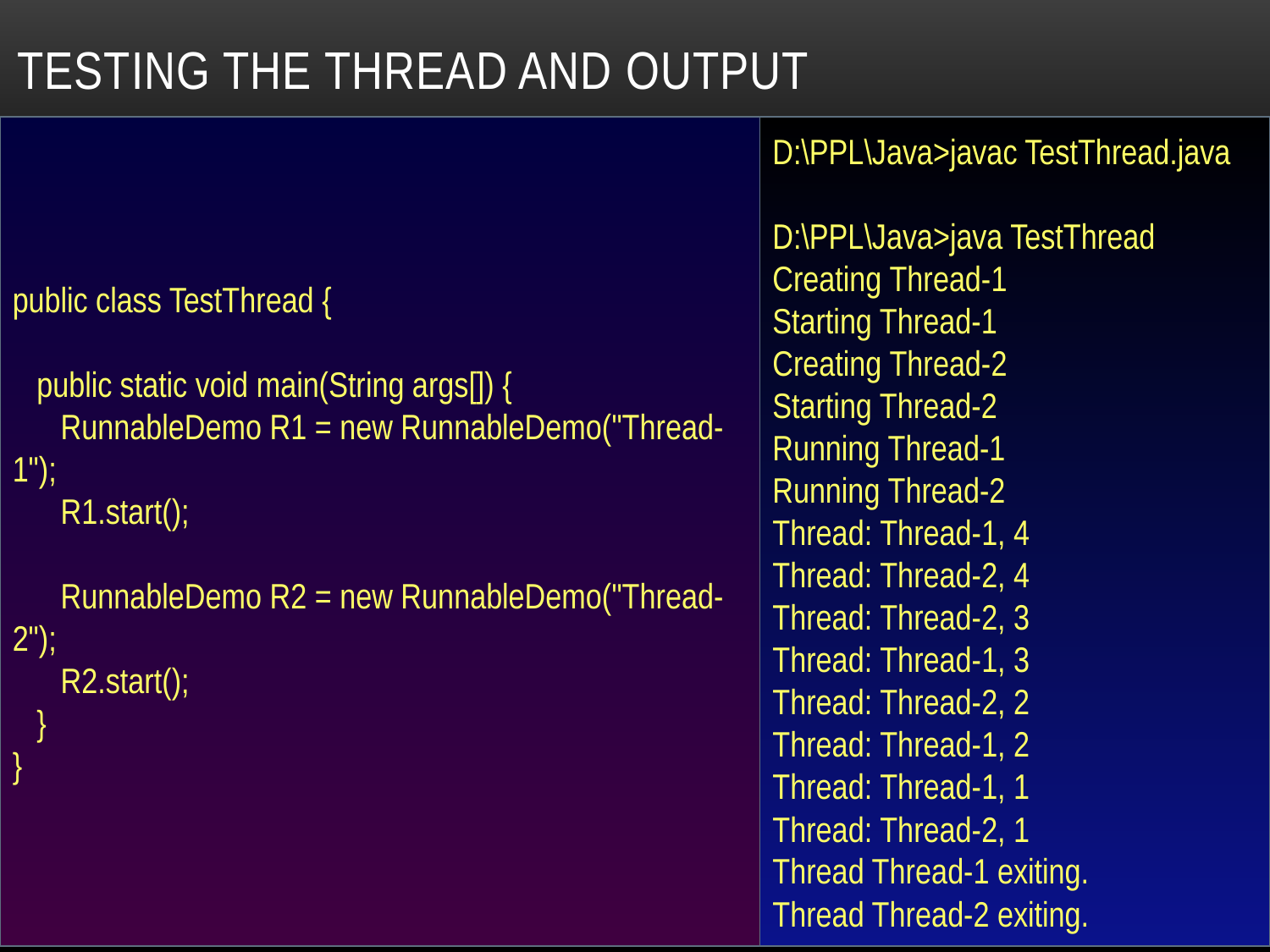

# Testing the thread and output
public class TestThread {

   public static void main(String args[]) {
      RunnableDemo R1 = new RunnableDemo("Thread-1");
      R1.start();

      RunnableDemo R2 = new RunnableDemo("Thread-2");
      R2.start();
   }
}
D:\PPL\Java>javac TestThread.java

D:\PPL\Java>java TestThread
Creating Thread-1
Starting Thread-1
Creating Thread-2
Starting Thread-2
Running Thread-1
Running Thread-2
Thread: Thread-1, 4
Thread: Thread-2, 4
Thread: Thread-2, 3
Thread: Thread-1, 3
Thread: Thread-2, 2
Thread: Thread-1, 2
Thread: Thread-1, 1
Thread: Thread-2, 1
Thread Thread-1 exiting.
Thread Thread-2 exiting.